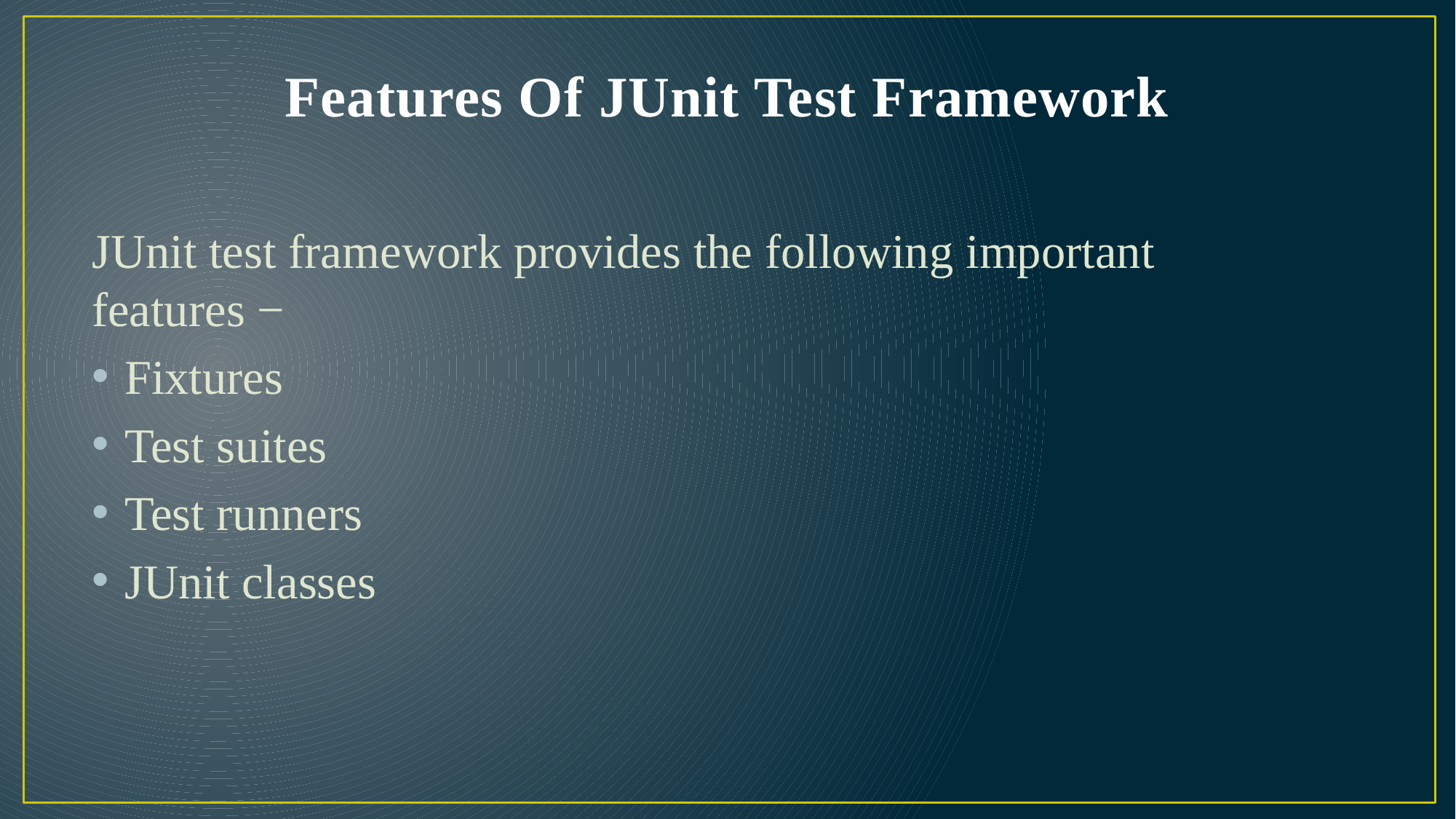

# Features Of JUnit Test Framework
JUnit test framework provides the following important features −
Fixtures
Test suites
Test runners
JUnit classes